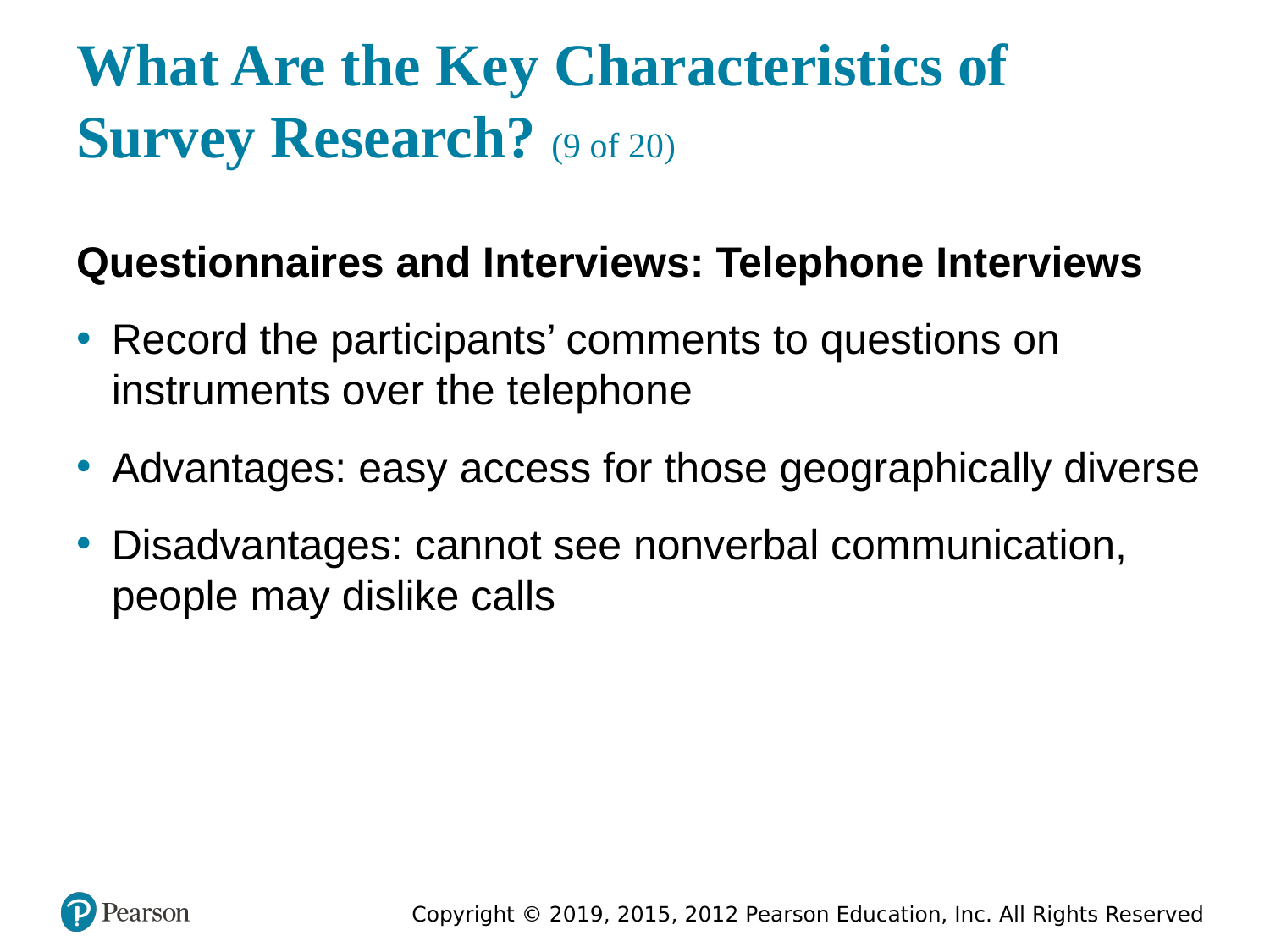

# What Are the Key Characteristics of Survey Research? (9 of 20)
Questionnaires and Interviews: Telephone Interviews
Record the participants’ comments to questions on instruments over the telephone
Advantages: easy access for those geographically diverse
Disadvantages: cannot see nonverbal communication, people may dislike calls